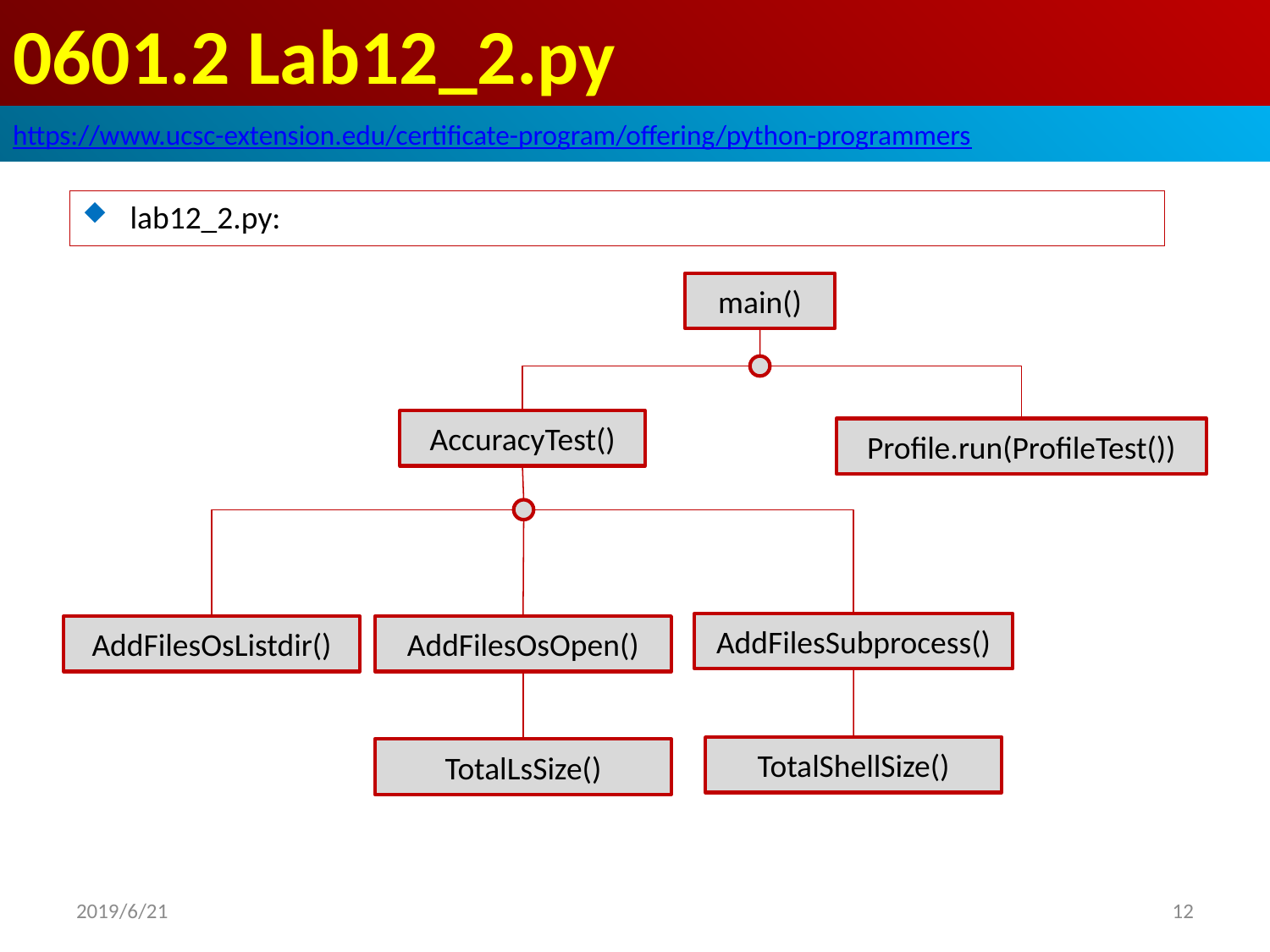

# 0601.2 Lab12_2.py
https://www.ucsc-extension.edu/certificate-program/offering/python-programmers
lab12_2.py:
main()

AccuracyTest()
Profile.run(ProfileTest())

AddFilesSubprocess()
AddFilesOsListdir()
AddFilesOsOpen()
TotalShellSize()
TotalLsSize()
2019/6/21
12